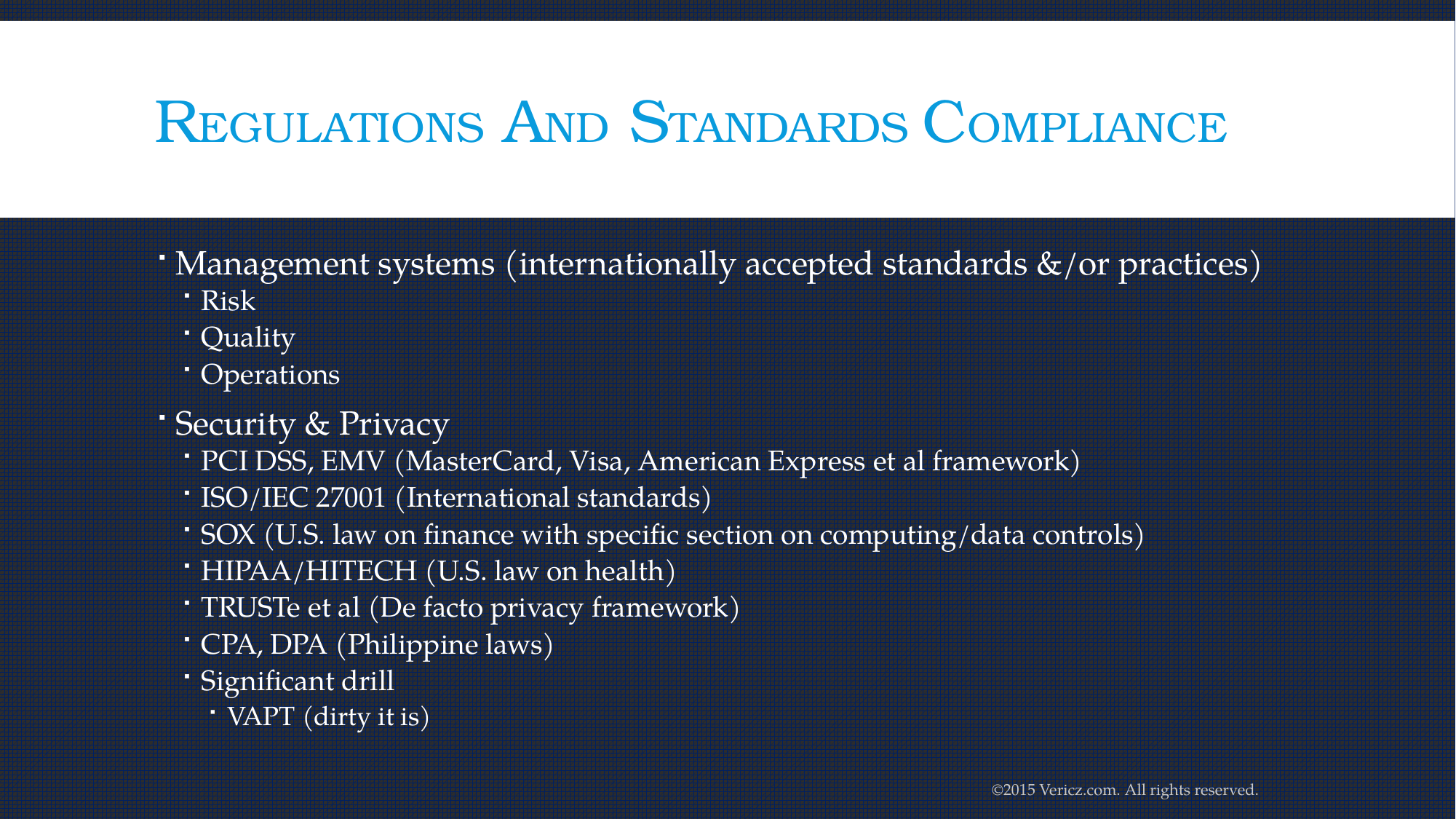

# Regulations and standards compliance
Management systems (internationally accepted standards &/or practices)
Risk
Quality
Operations
Security & Privacy
PCI DSS, EMV (MasterCard, Visa, American Express et al framework)
ISO/IEC 27001 (International standards)
SOX (U.S. law on finance with specific section on computing/data controls)
HIPAA/HITECH (U.S. law on health)
TRUSTe et al (De facto privacy framework)
CPA, DPA (Philippine laws)
Significant drill
VAPT (dirty it is)
©2015 Vericz.com. All rights reserved.